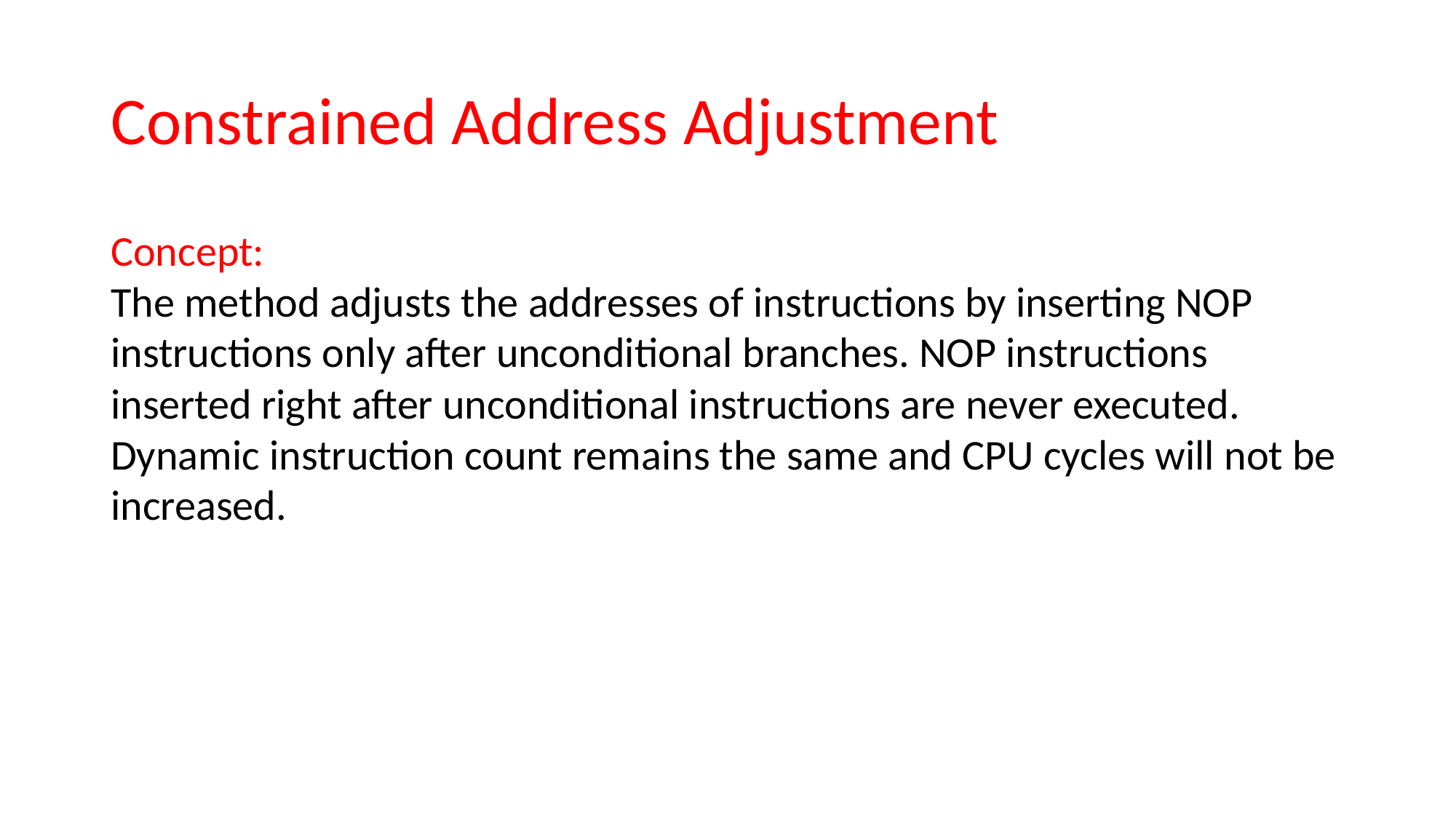

Constrained Address Adjustment
Concept:
The method adjusts the addresses of instructions by inserting NOP instructions only after unconditional branches. NOP instructions inserted right after unconditional instructions are never executed. Dynamic instruction count remains the same and CPU cycles will not be increased.